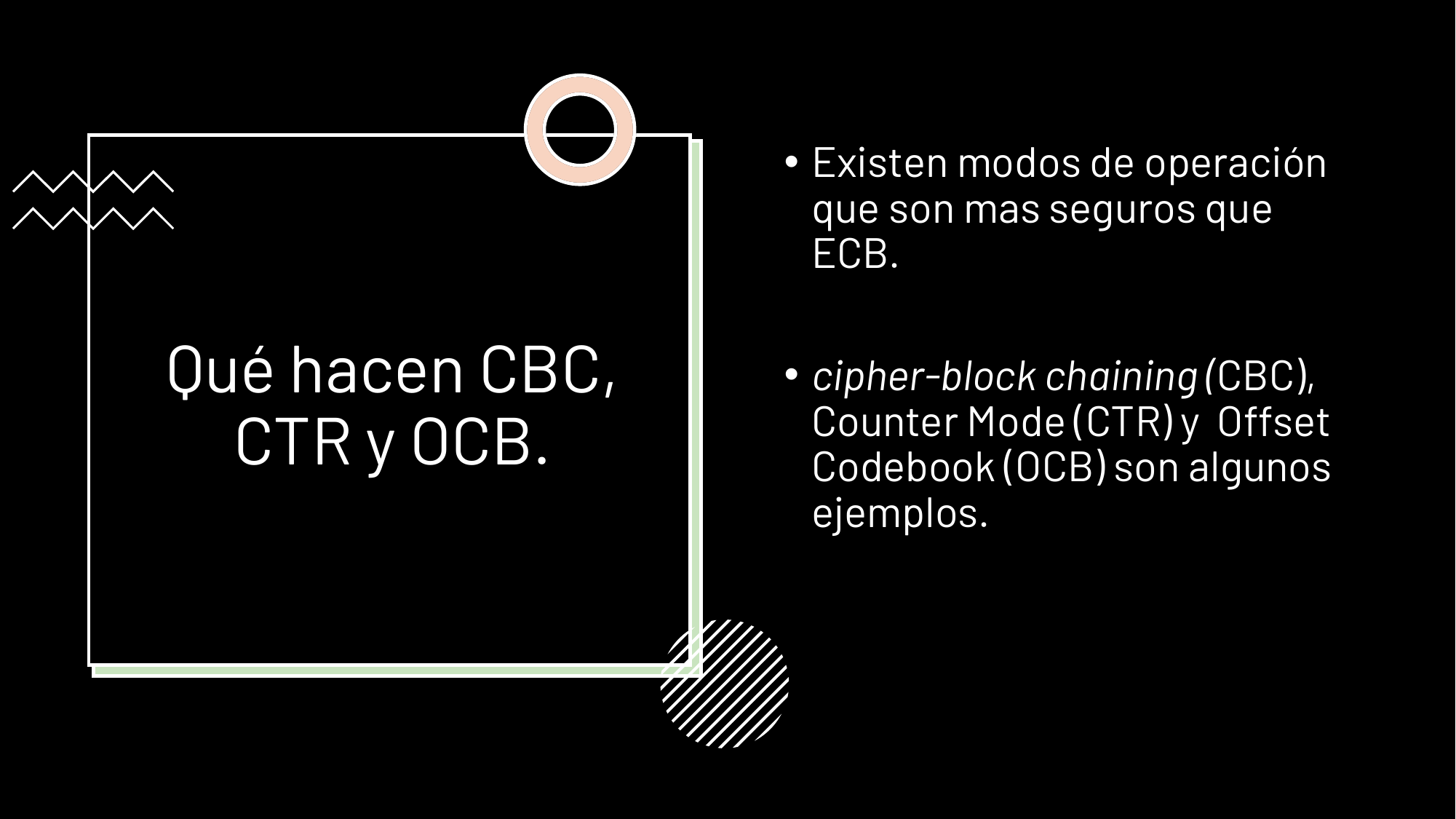

Existen modos de operación que son mas seguros que ECB.

cipher-block chaining (CBC), Counter Mode (CTR) y  Offset Codebook (OCB) son algunos ejemplos.

# Qué hacen CBC, CTR y OCB.